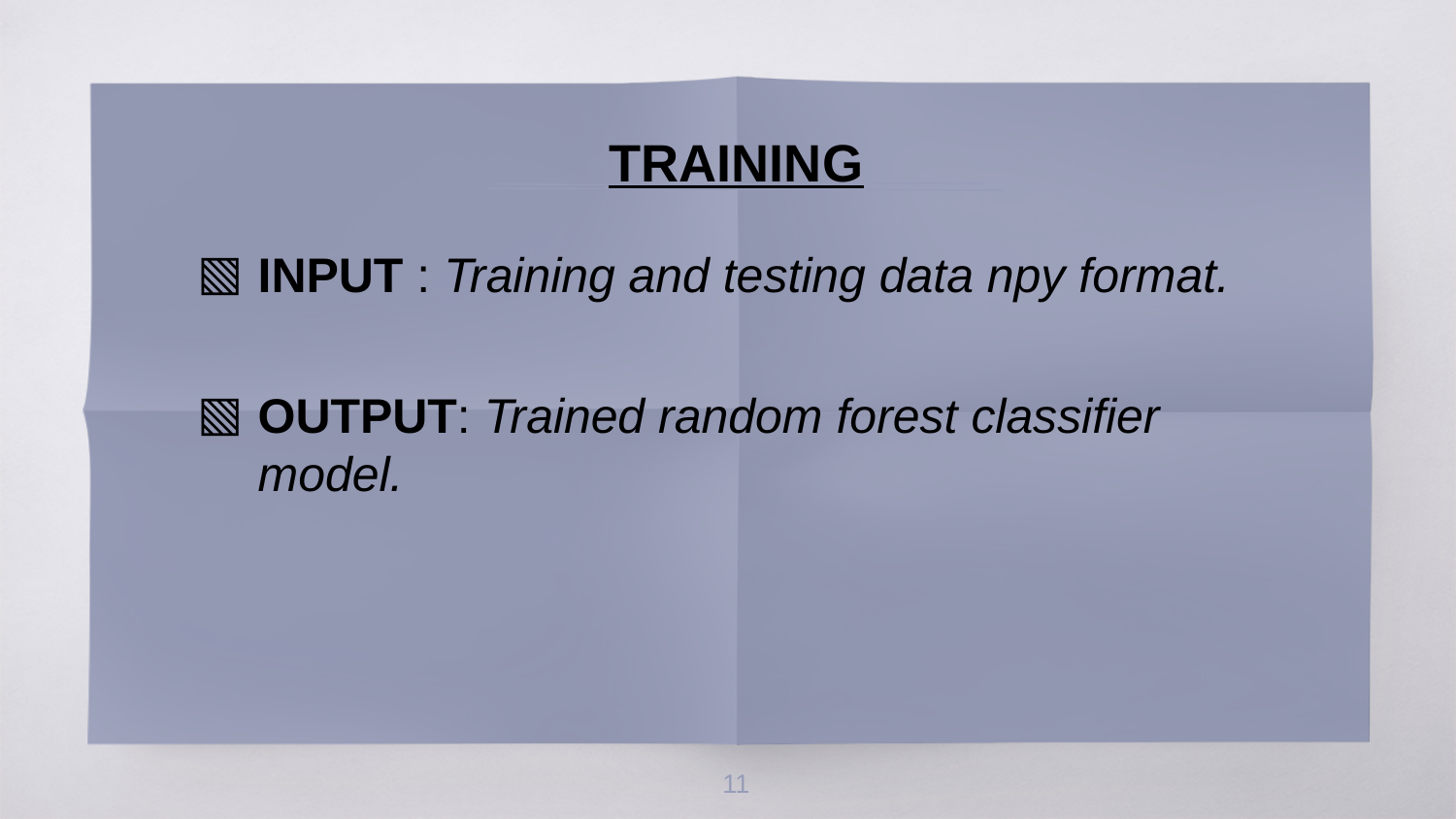

# TRAINING
INPUT : Training and testing data npy format.

OUTPUT: Trained random forest classifier model.

11